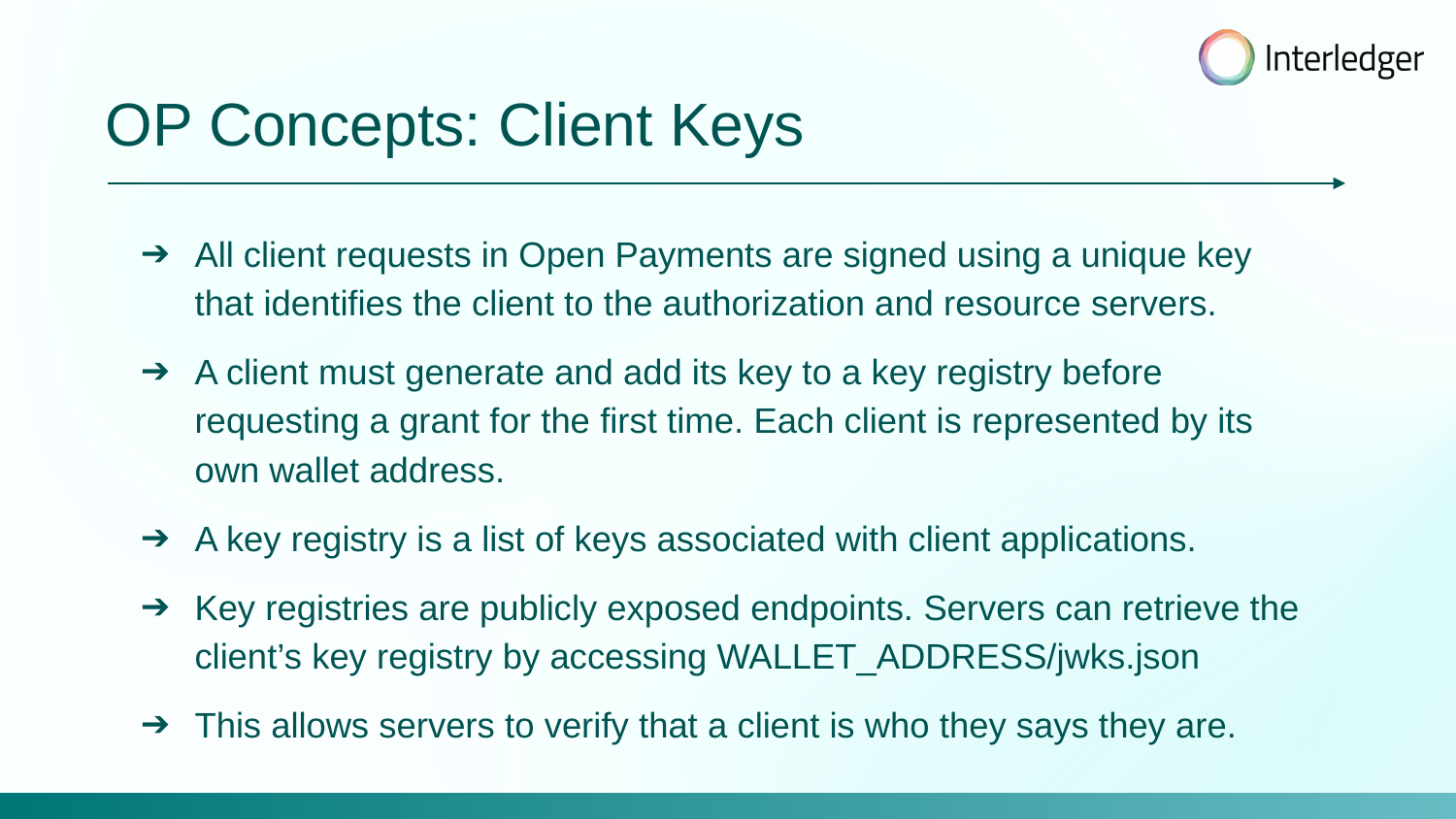

OP Concepts: Client Keys
All client requests in Open Payments are signed using a unique key that identifies the client to the authorization and resource servers.
A client must generate and add its key to a key registry before requesting a grant for the first time. Each client is represented by its own wallet address.
A key registry is a list of keys associated with client applications.
Key registries are publicly exposed endpoints. Servers can retrieve the client’s key registry by accessing WALLET_ADDRESS/jwks.json
This allows servers to verify that a client is who they says they are.